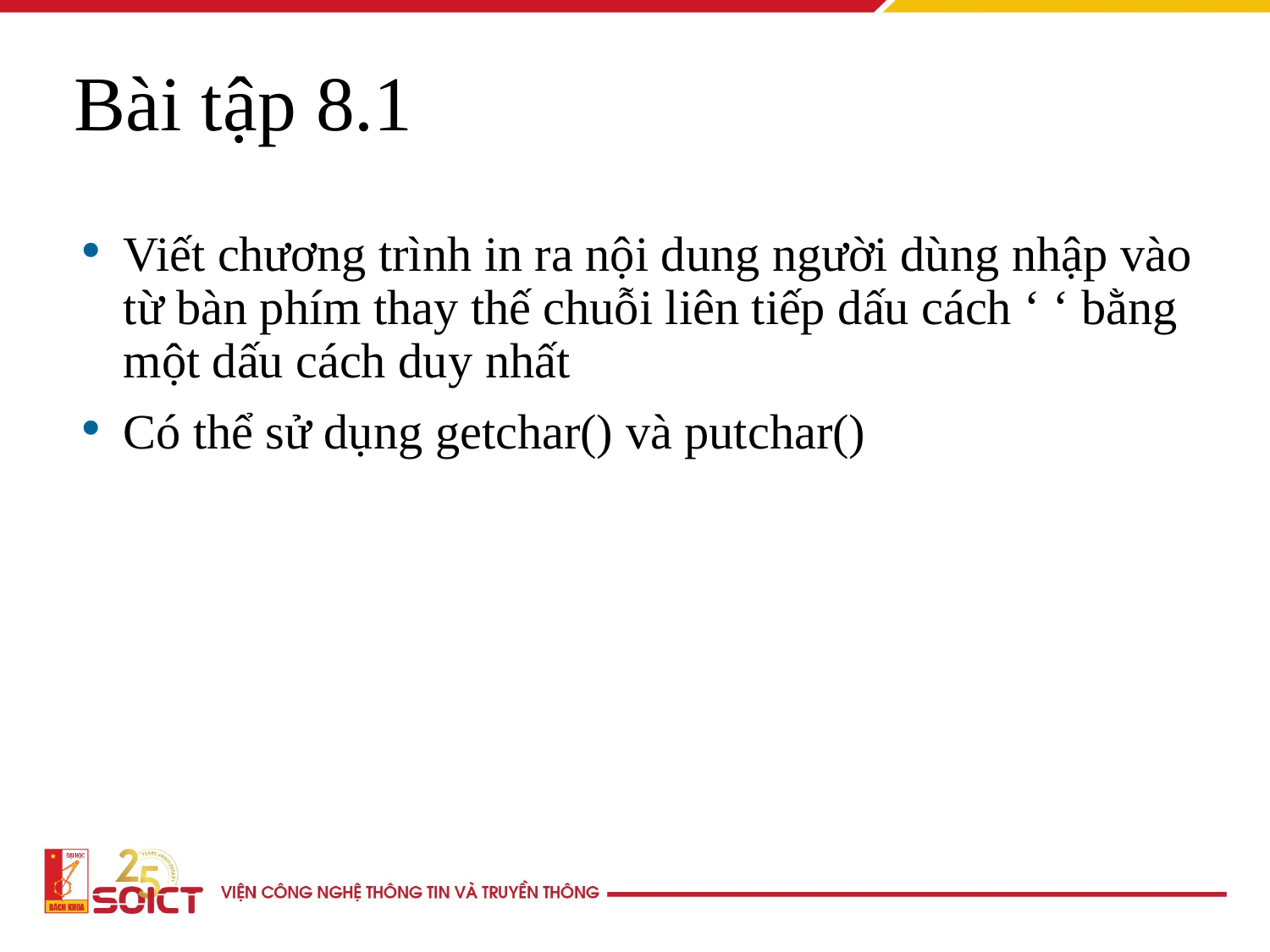

Bài tập 8.1
Viết chương trình in ra nội dung người dùng nhập vào từ bàn phím thay thế chuỗi liên tiếp dấu cách ‘ ‘ bằng một dấu cách duy nhất
Có thể sử dụng getchar() và putchar()